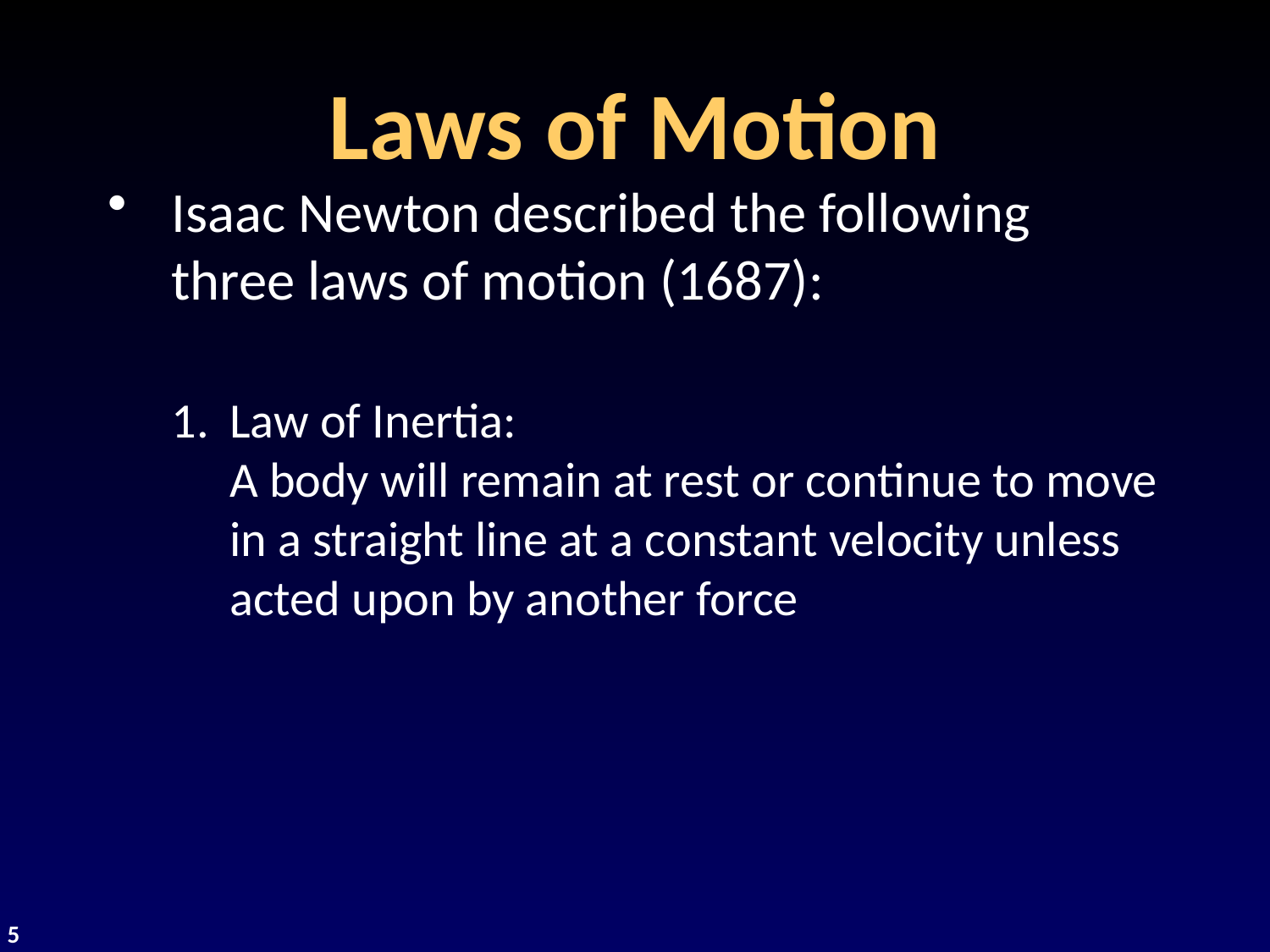

# Laws of Motion
Isaac Newton described the following three laws of motion (1687):
Law of Inertia:
A body will remain at rest or continue to move in a straight line at a constant velocity unless acted upon by another force
5